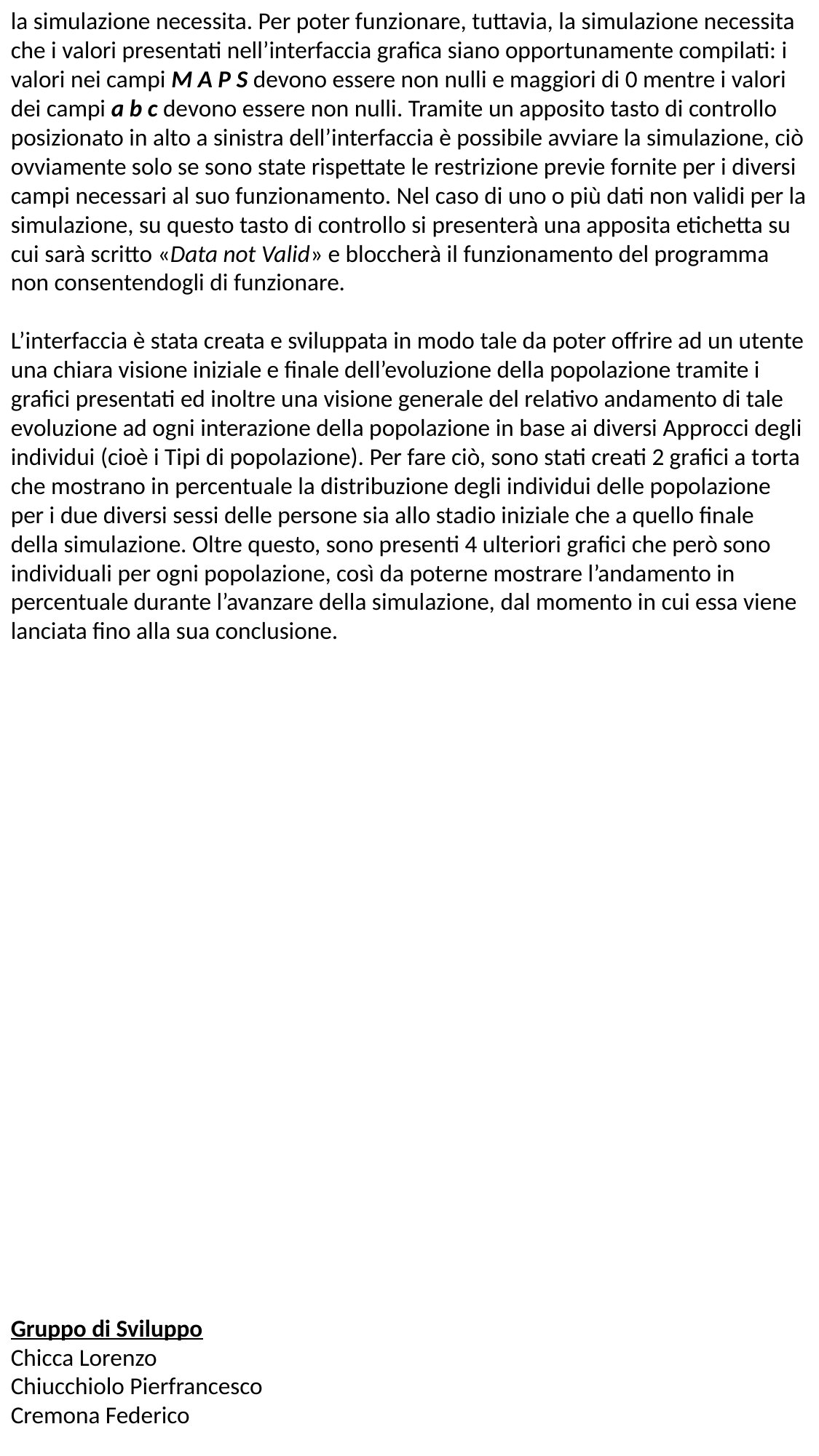

la simulazione necessita. Per poter funzionare, tuttavia, la simulazione necessita che i valori presentati nell’interfaccia grafica siano opportunamente compilati: i valori nei campi M A P S devono essere non nulli e maggiori di 0 mentre i valori dei campi a b c devono essere non nulli. Tramite un apposito tasto di controllo posizionato in alto a sinistra dell’interfaccia è possibile avviare la simulazione, ciò ovviamente solo se sono state rispettate le restrizione previe fornite per i diversi campi necessari al suo funzionamento. Nel caso di uno o più dati non validi per la simulazione, su questo tasto di controllo si presenterà una apposita etichetta su cui sarà scritto «Data not Valid» e bloccherà il funzionamento del programma non consentendogli di funzionare.

L’interfaccia è stata creata e sviluppata in modo tale da poter offrire ad un utente una chiara visione iniziale e finale dell’evoluzione della popolazione tramite i grafici presentati ed inoltre una visione generale del relativo andamento di tale evoluzione ad ogni interazione della popolazione in base ai diversi Approcci degli individui (cioè i Tipi di popolazione). Per fare ciò, sono stati creati 2 grafici a torta che mostrano in percentuale la distribuzione degli individui delle popolazione per i due diversi sessi delle persone sia allo stadio iniziale che a quello finale della simulazione. Oltre questo, sono presenti 4 ulteriori grafici che però sono individuali per ogni popolazione, così da poterne mostrare l’andamento in percentuale durante l’avanzare della simulazione, dal momento in cui essa viene lanciata fino alla sua conclusione.

Gruppo di Sviluppo
Chicca Lorenzo
Chiucchiolo Pierfrancesco
Cremona Federico